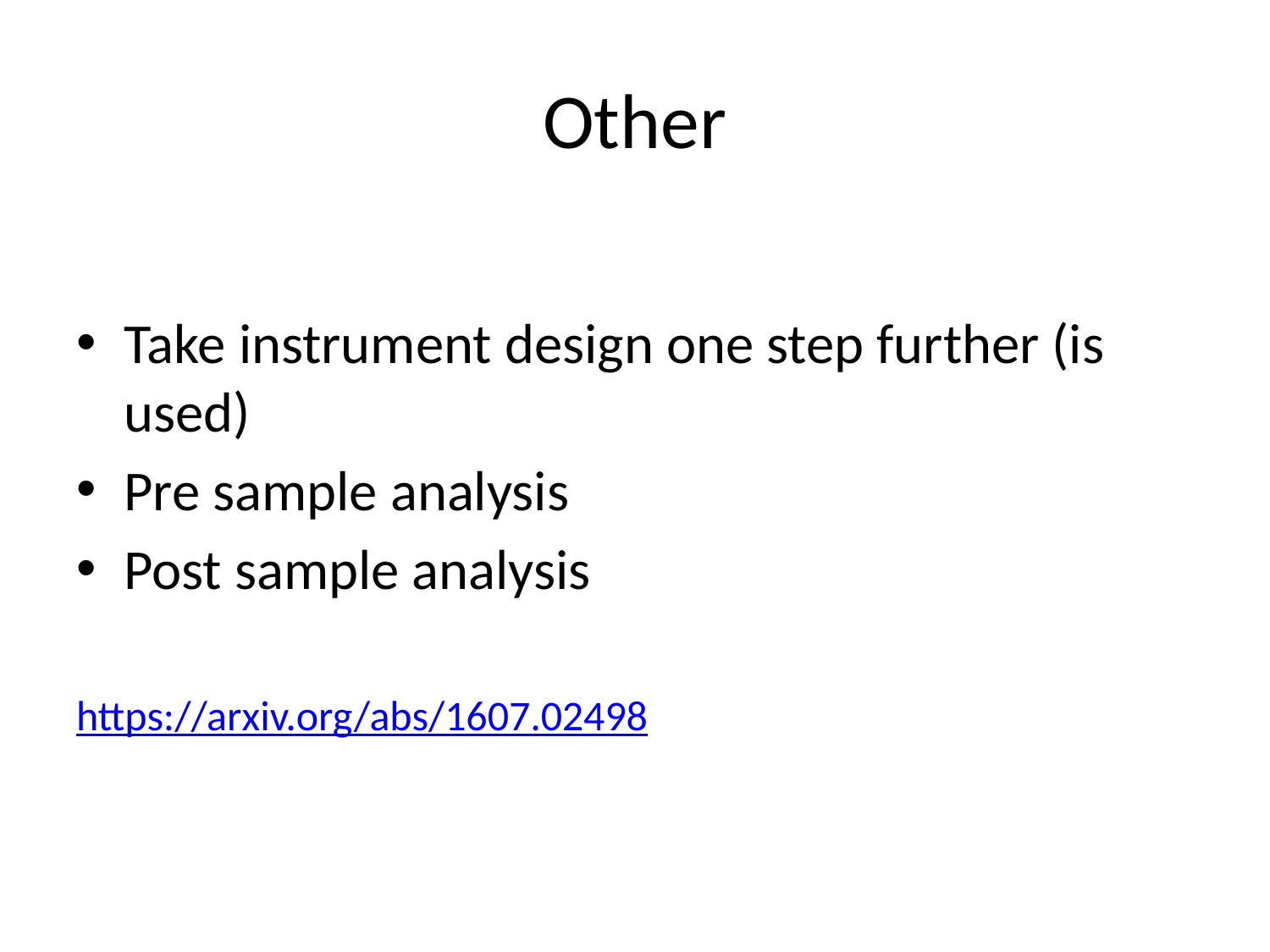

# Other

Take instrument design one step further (is used)
Pre sample analysis
Post sample analysis

https://arxiv.org/abs/1607.02498